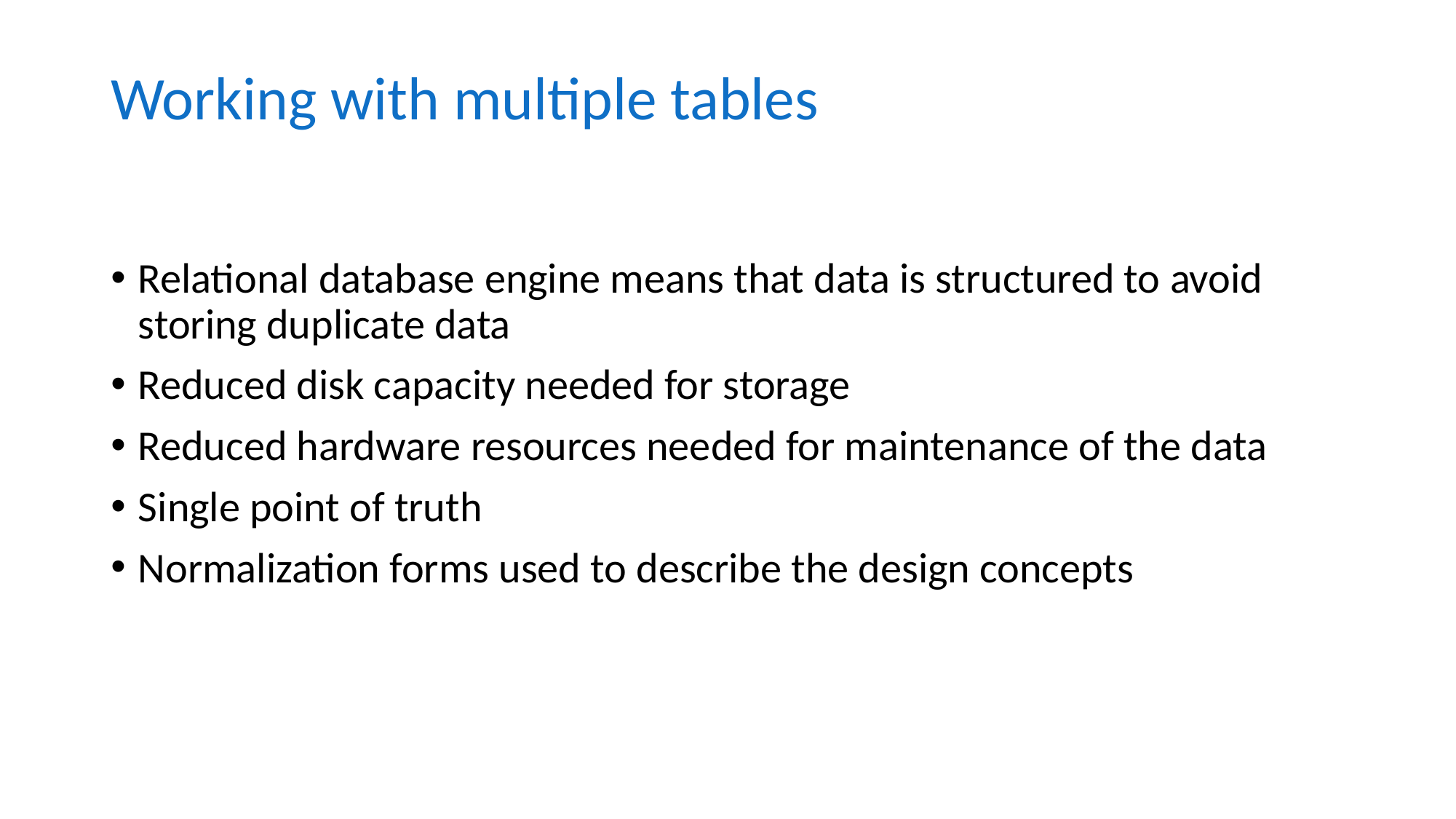

# Working with multiple tables

Relational database engine means that data is structured to avoid storing duplicate data
Reduced disk capacity needed for storage
Reduced hardware resources needed for maintenance of the data
Single point of truth
Normalization forms used to describe the design concepts